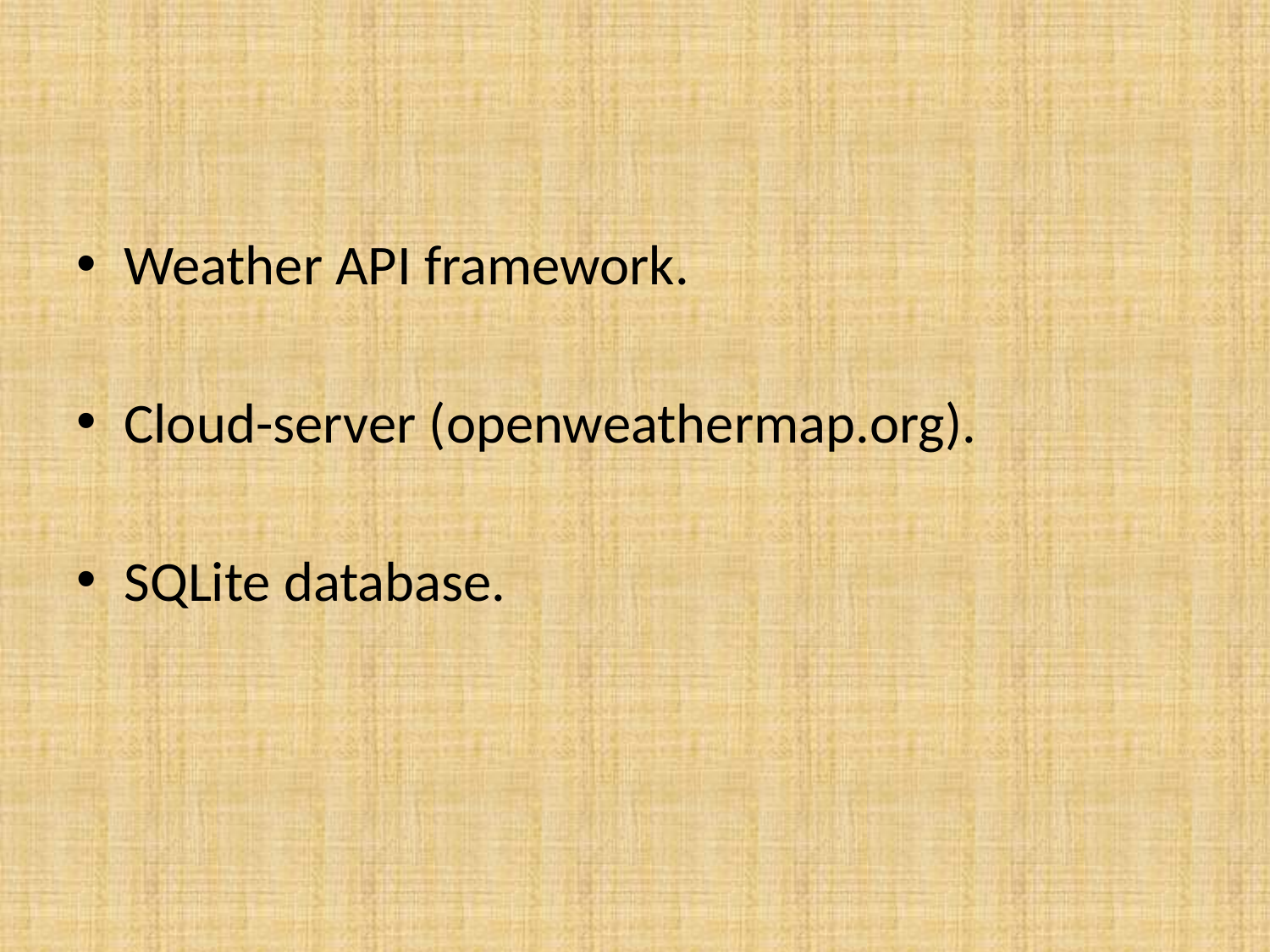

#
Weather API framework.

Cloud-server (openweathermap.org).

SQLite database.